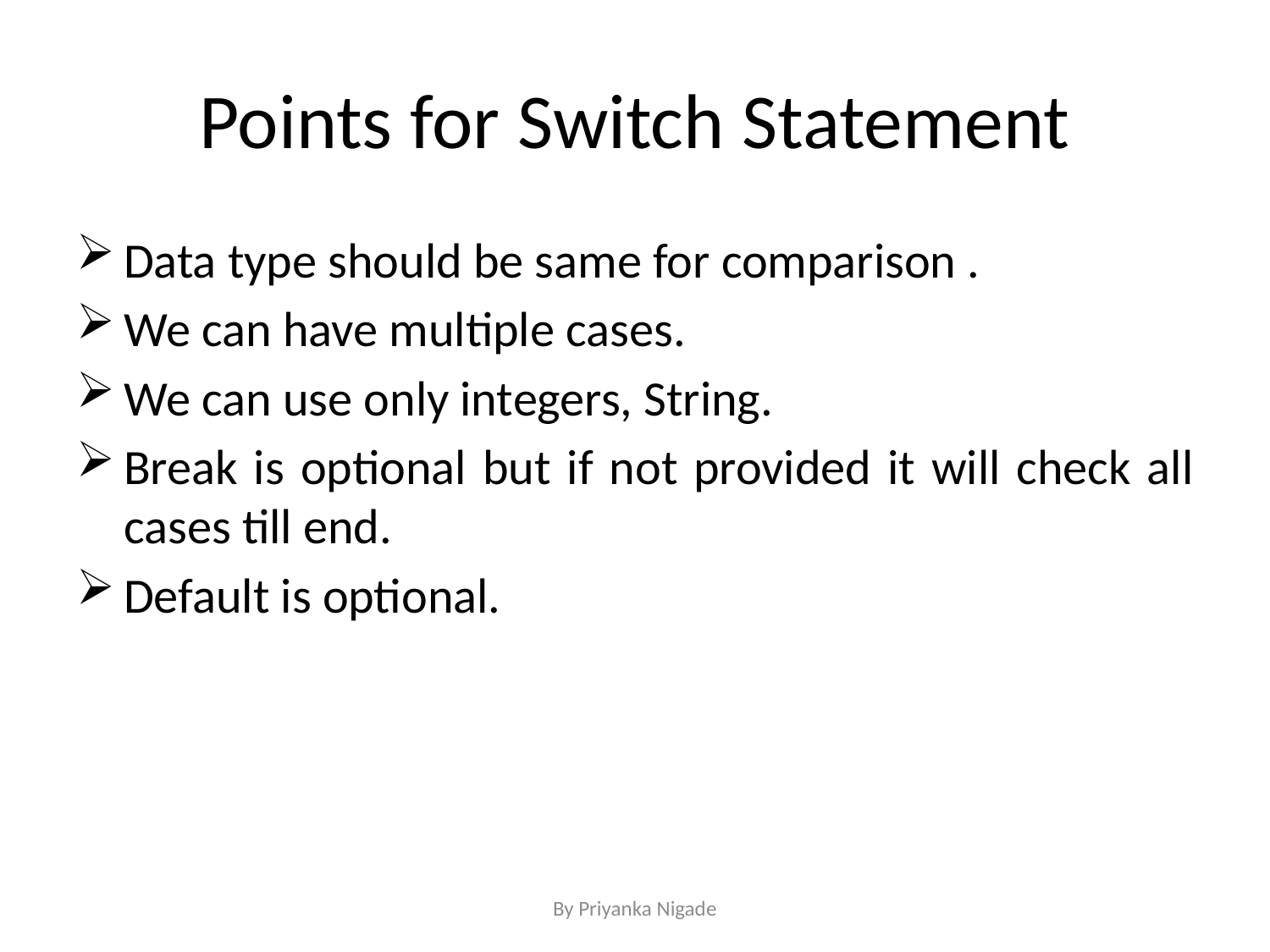

# Points for Switch Statement
Data type should be same for comparison .
We can have multiple cases.
We can use only integers, String.
Break is optional but if not provided it will check all cases till end.
Default is optional.
By Priyanka Nigade